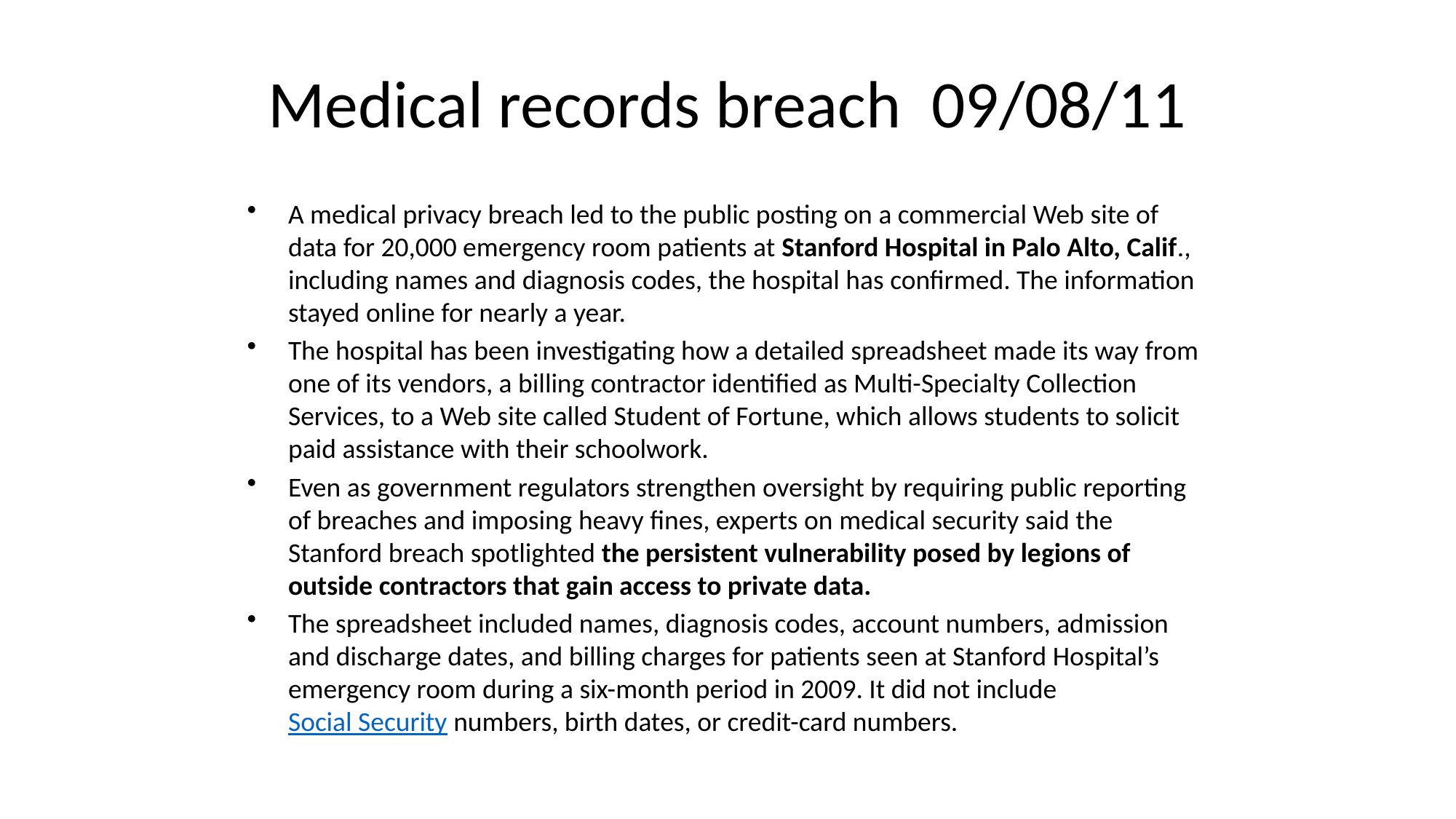

Medical records breach  09/08/11
A medical privacy breach led to the public posting on a commercial Web site of data for 20,000 emergency room patients at Stanford Hospital in Palo Alto, Calif., including names and diagnosis codes, the hospital has confirmed. The information stayed online for nearly a year.
The hospital has been investigating how a detailed spreadsheet made its way from one of its vendors, a billing contractor identified as Multi-Specialty Collection Services, to a Web site called Student of Fortune, which allows students to solicit paid assistance with their schoolwork.
Even as government regulators strengthen oversight by requiring public reporting of breaches and imposing heavy fines, experts on medical security said the Stanford breach spotlighted the persistent vulnerability posed by legions of outside contractors that gain access to private data.
The spreadsheet included names, diagnosis codes, account numbers, admission and discharge dates, and billing charges for patients seen at Stanford Hospital’s emergency room during a six-month period in 2009. It did not include Social Security numbers, birth dates, or credit-card numbers.